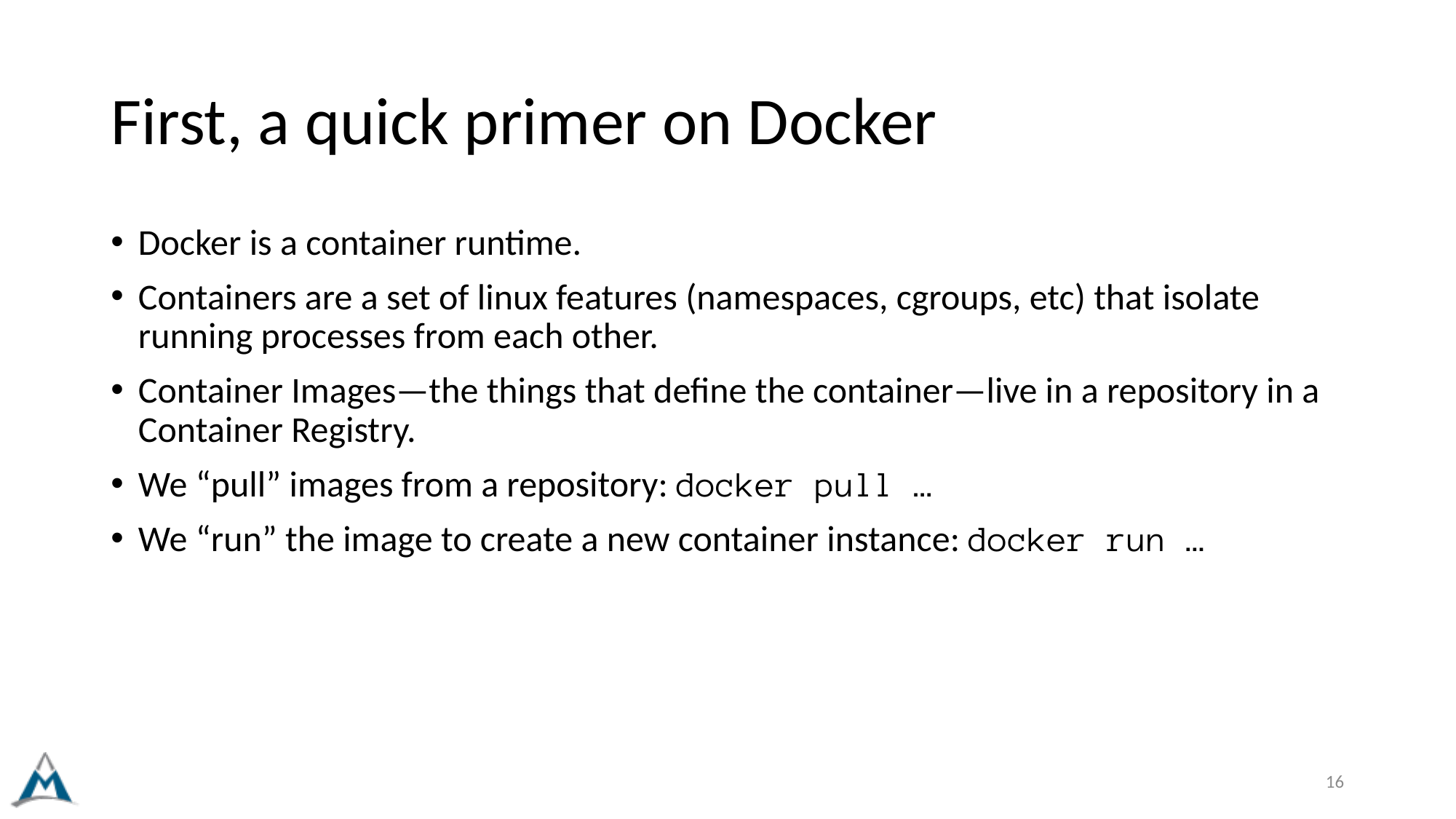

# First, a quick primer on Docker
Docker is a container runtime.
Containers are a set of linux features (namespaces, cgroups, etc) that isolate running processes from each other.
Container Images—the things that define the container—live in a repository in a Container Registry.
We “pull” images from a repository: docker pull …
We “run” the image to create a new container instance: docker run …

16